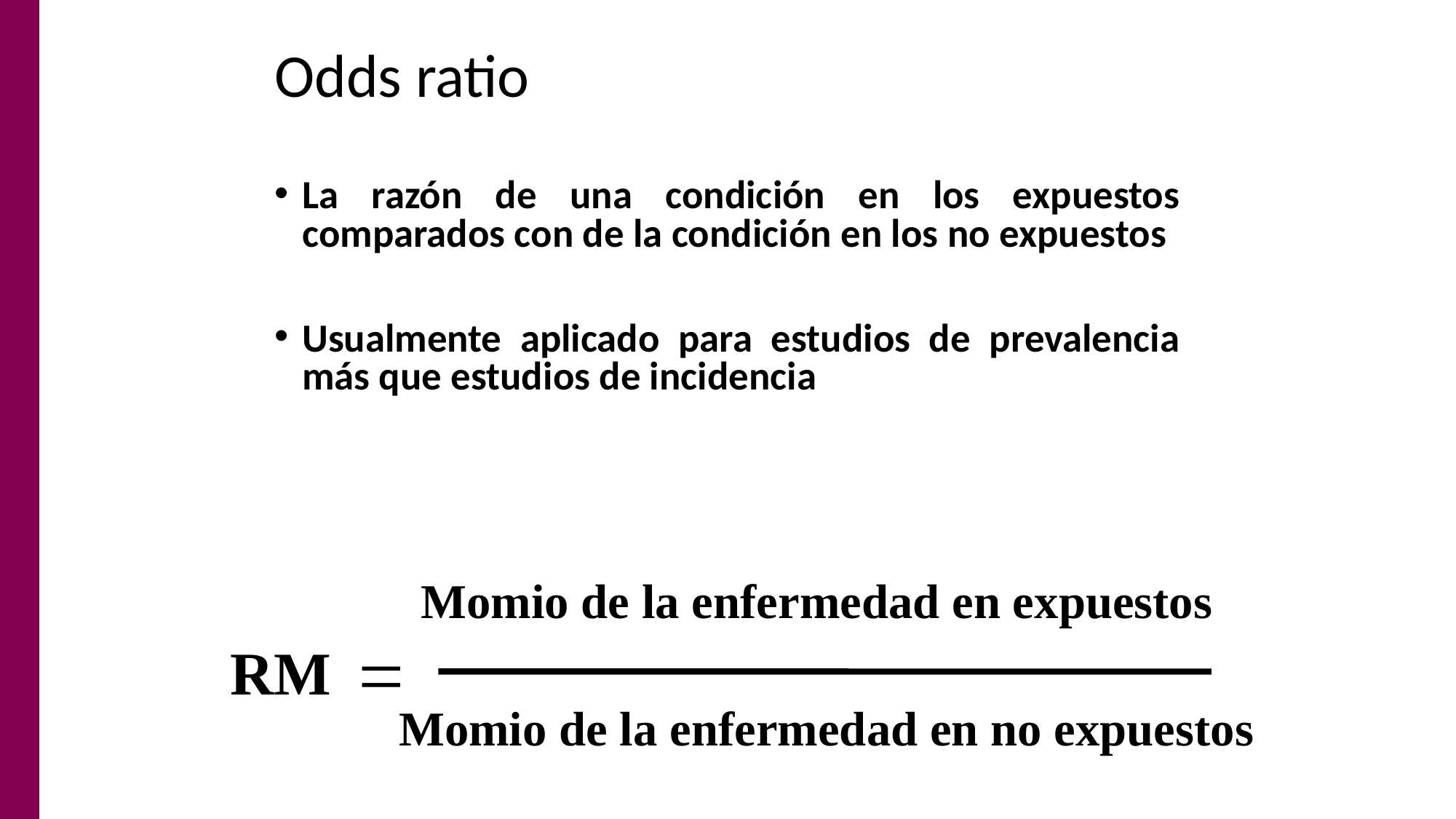

# Odds ratio
La razón de una condición en los expuestos comparados con de la condición en los no expuestos

Usualmente aplicado para estudios de prevalencia más que estudios de incidencia
Momio de la enfermedad en expuestos
=
RM

Momio de la enfermedad en no expuestos